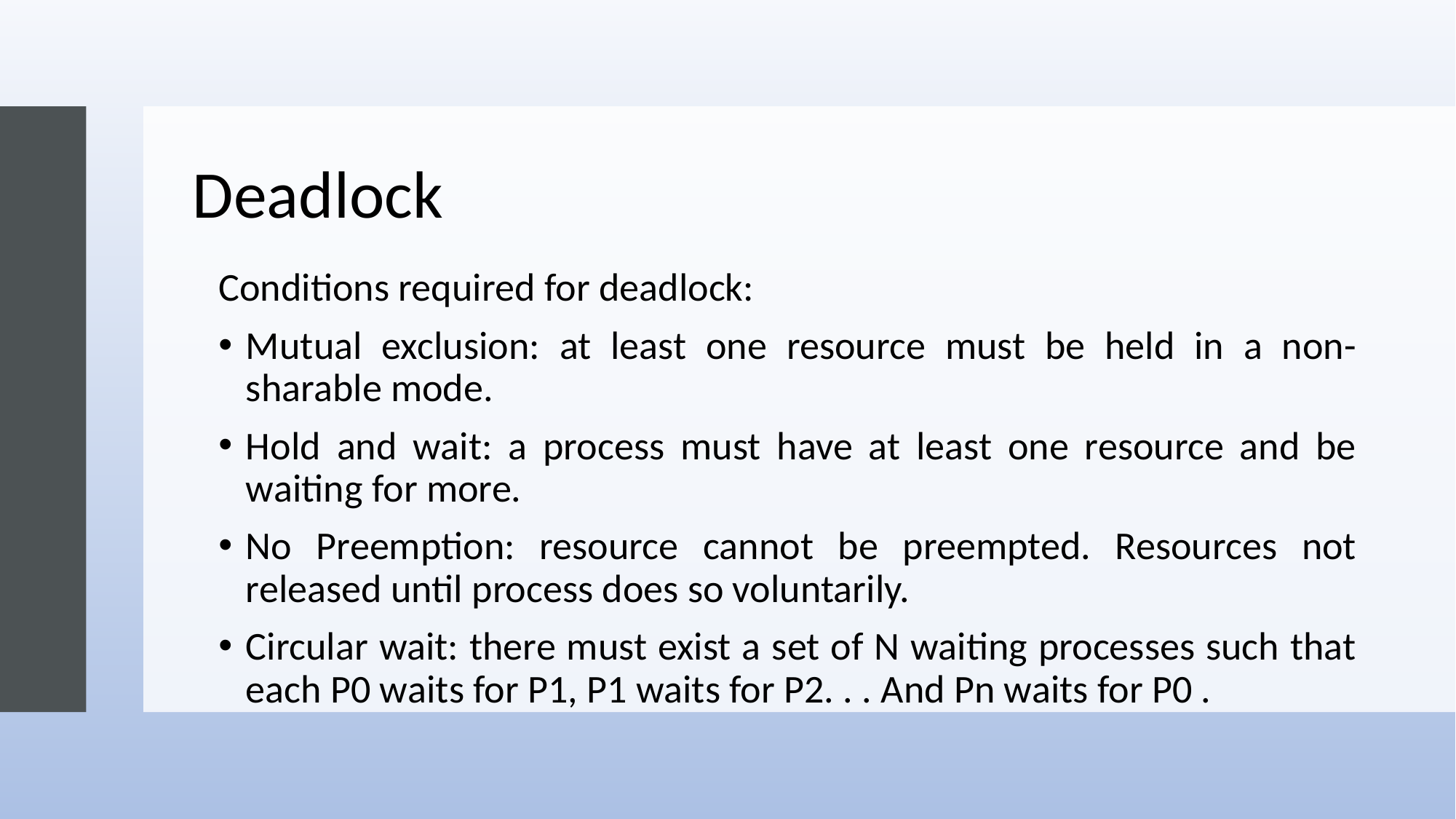

# Deadlock
Conditions required for deadlock:
Mutual exclusion: at least one resource must be held in a non-sharable mode.
Hold and wait: a process must have at least one resource and be waiting for more.
No Preemption: resource cannot be preempted. Resources not released until process does so voluntarily.
Circular wait: there must exist a set of N waiting processes such that each P0 waits for P1, P1 waits for P2. . . And Pn waits for P0 .